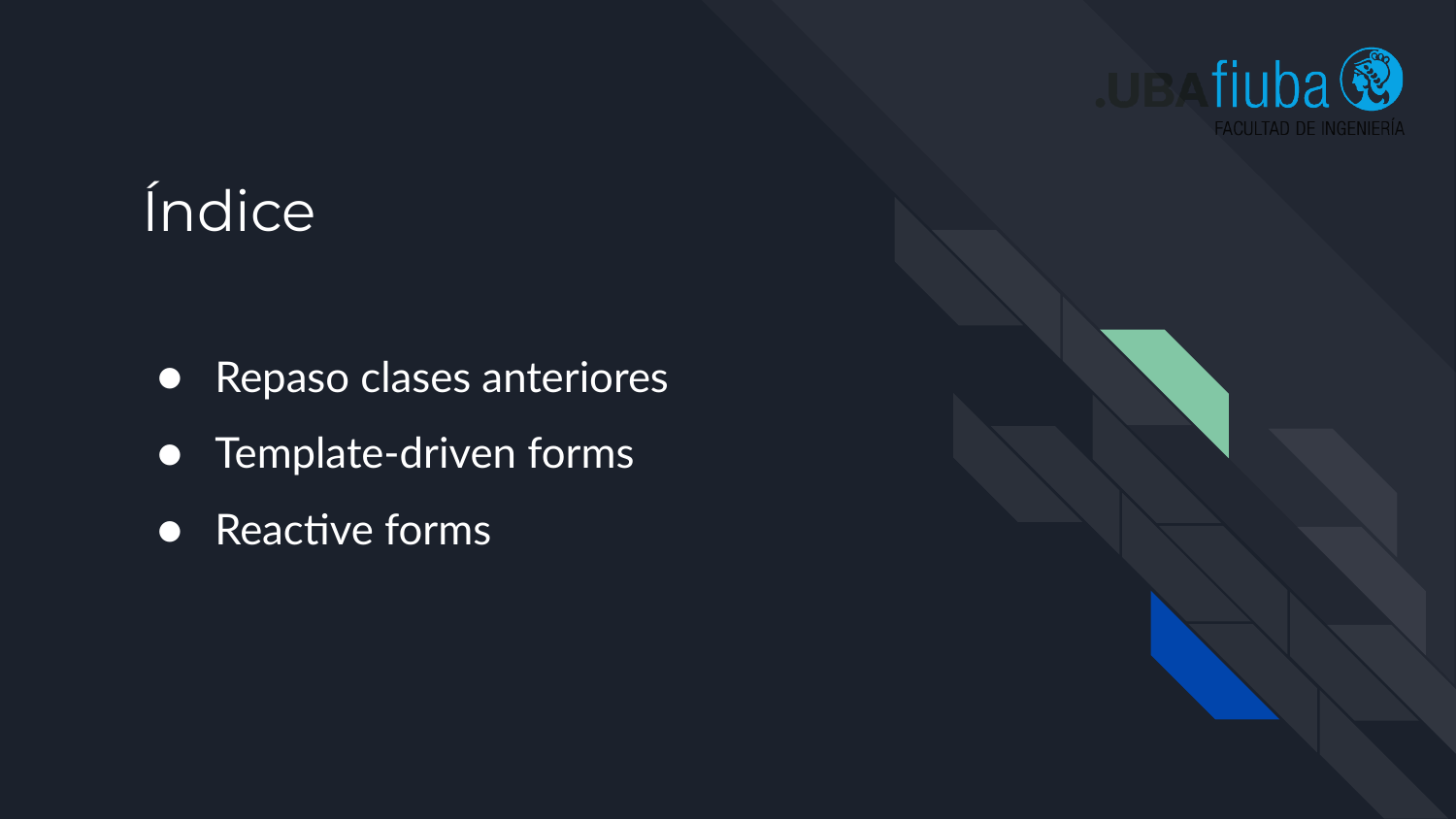

# Índice
Repaso clases anteriores
Template-driven forms
Reactive forms